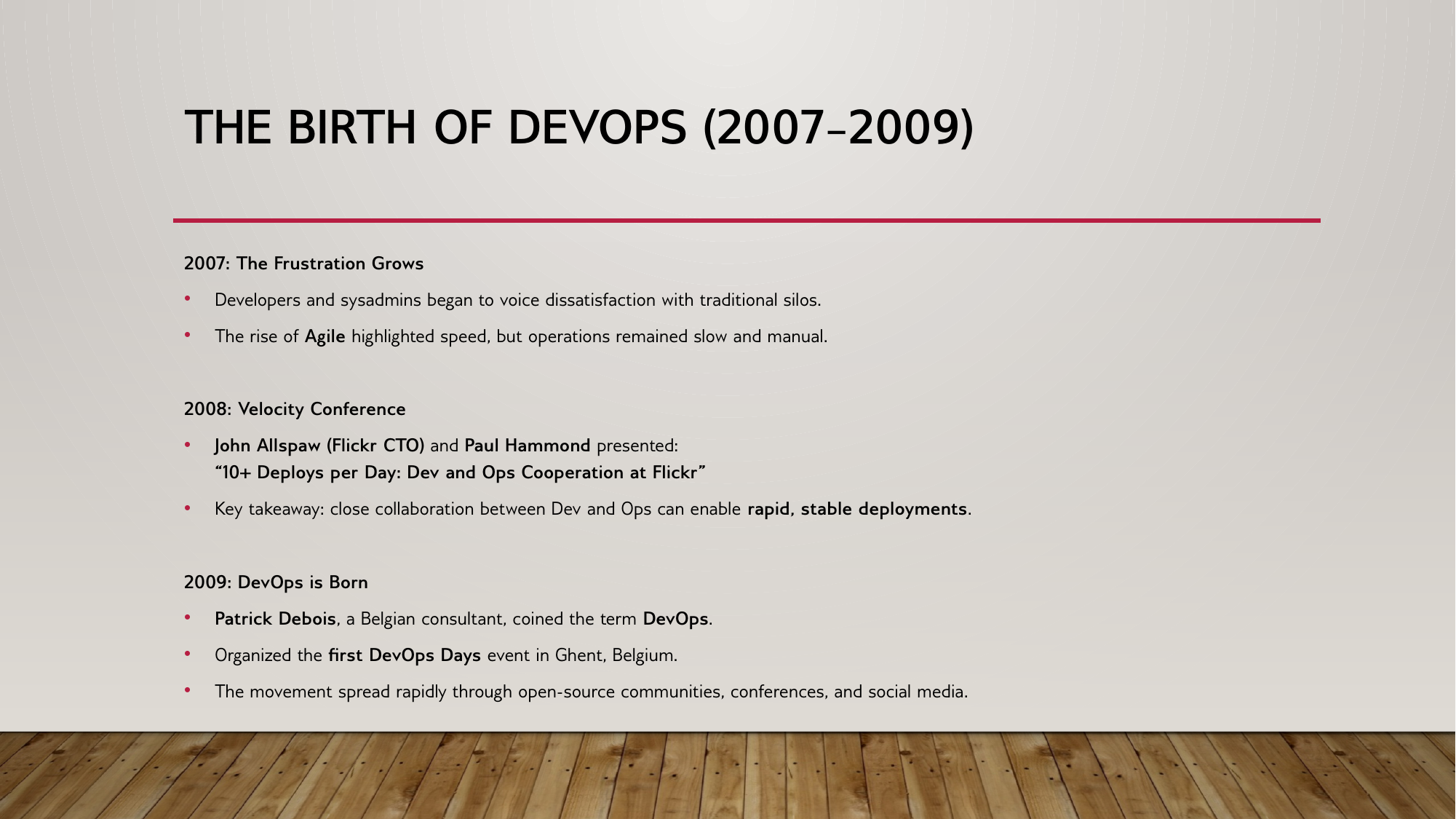

# The Birth of DevOps (2007–2009)
2007: The Frustration Grows
Developers and sysadmins began to voice dissatisfaction with traditional silos.
The rise of Agile highlighted speed, but operations remained slow and manual.

2008: Velocity Conference
John Allspaw (Flickr CTO) and Paul Hammond presented:
“10+ Deploys per Day: Dev and Ops Cooperation at Flickr”
Key takeaway: close collaboration between Dev and Ops can enable rapid, stable deployments.

2009: DevOps is Born
Patrick Debois, a Belgian consultant, coined the term DevOps.
Organized the first DevOps Days event in Ghent, Belgium.
The movement spread rapidly through open-source communities, conferences, and social media.